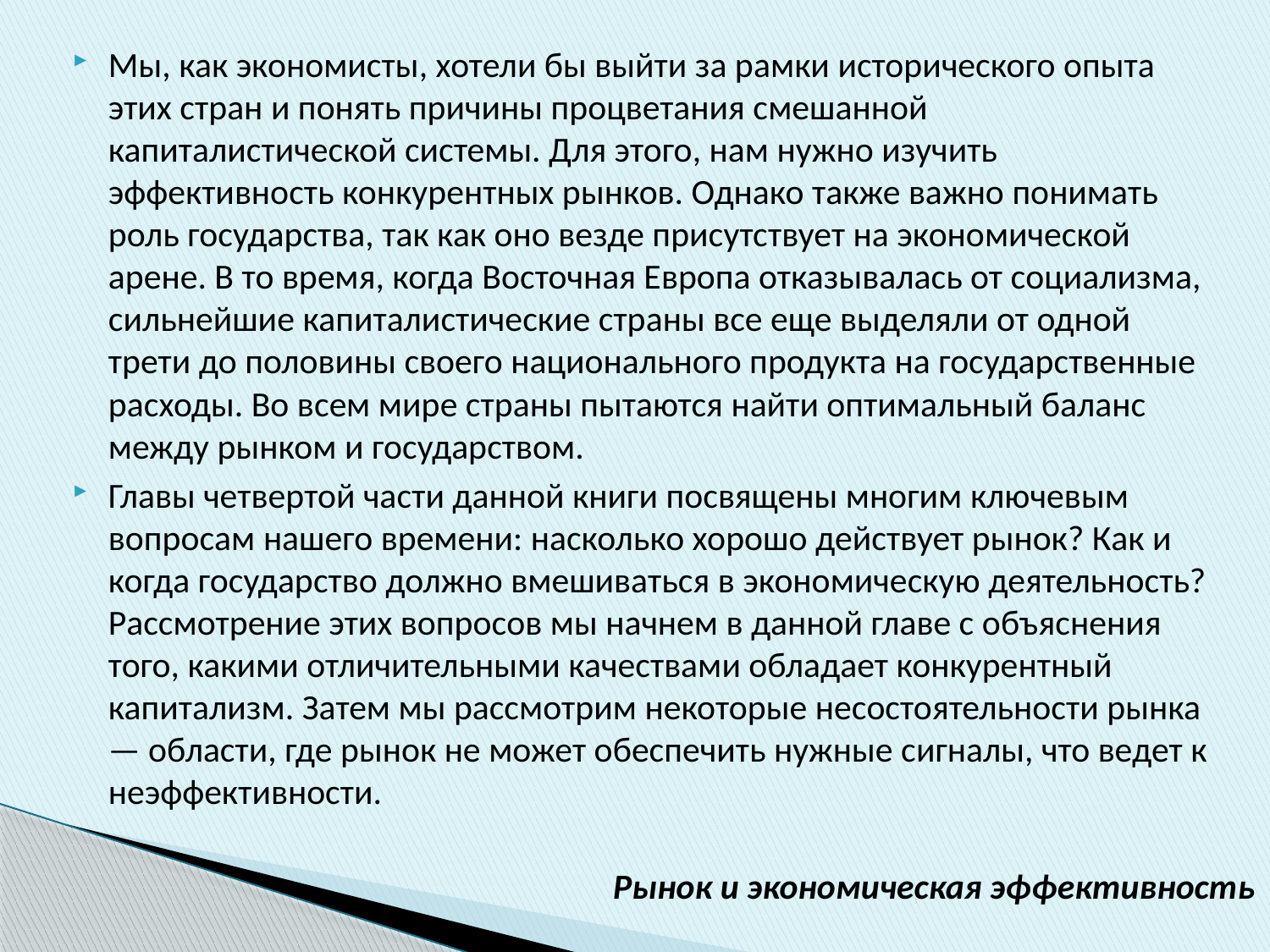

Мы, как экономисты, хотели бы выйти за рамки исторического опыта этих стран и понять причины процветания смешанной капиталистической системы. Для этого, нам нужно изучить эффективность конкурентных рынков. Однако также важно понимать роль государства, так как оно везде присутствует на экономической арене. В то время, когда Восточная Европа отказывалась от социализма, сильнейшие капиталистические страны все еще выделяли от одной трети до половины своего национального продукта на государственные расходы. Во всем мире страны пытаются найти оптимальный баланс между рынком и государством.
Главы четвертой части данной книги посвящены многим ключевым вопросам нашего времени: насколько хорошо действует рынок? Как и когда государство должно вмешиваться в экономическую деятельность? Рассмотрение этих вопросов мы начнем в данной главе с объяснения того, какими отличительными качествами обладает конкурентный капитализм. Затем мы рассмотрим некоторые несостоятельности рынка — области, где рынок не может обеспечить нужные сигналы, что ведет к неэффективности.

Рынок и экономическая эффективность